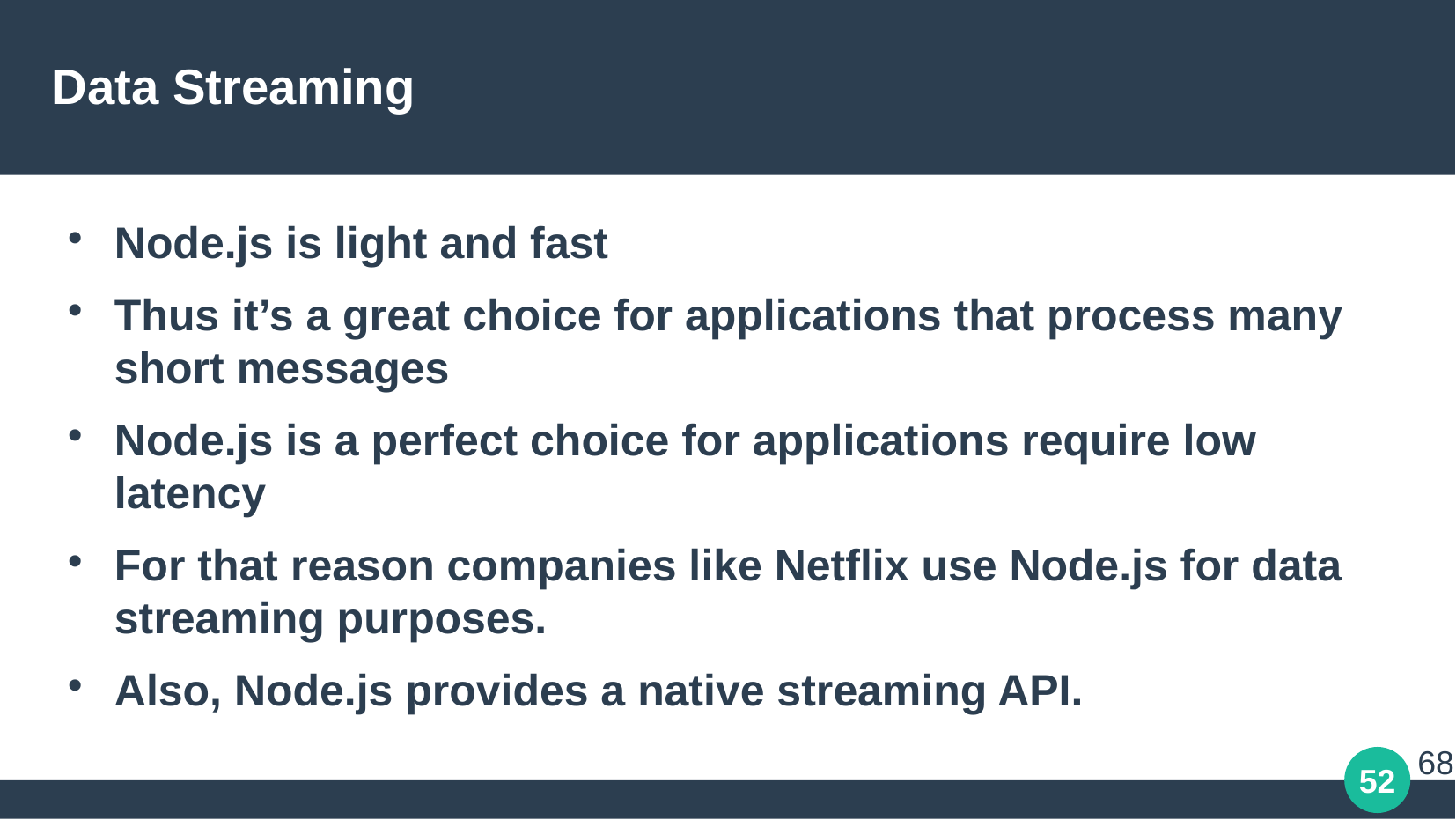

# Data Streaming
Node.js is light and fast
Thus it’s a great choice for applications that process many short messages
Node.js is a perfect choice for applications require low latency
For that reason companies like Netflix use Node.js for data streaming purposes.
Also, Node.js provides a native streaming API.
68